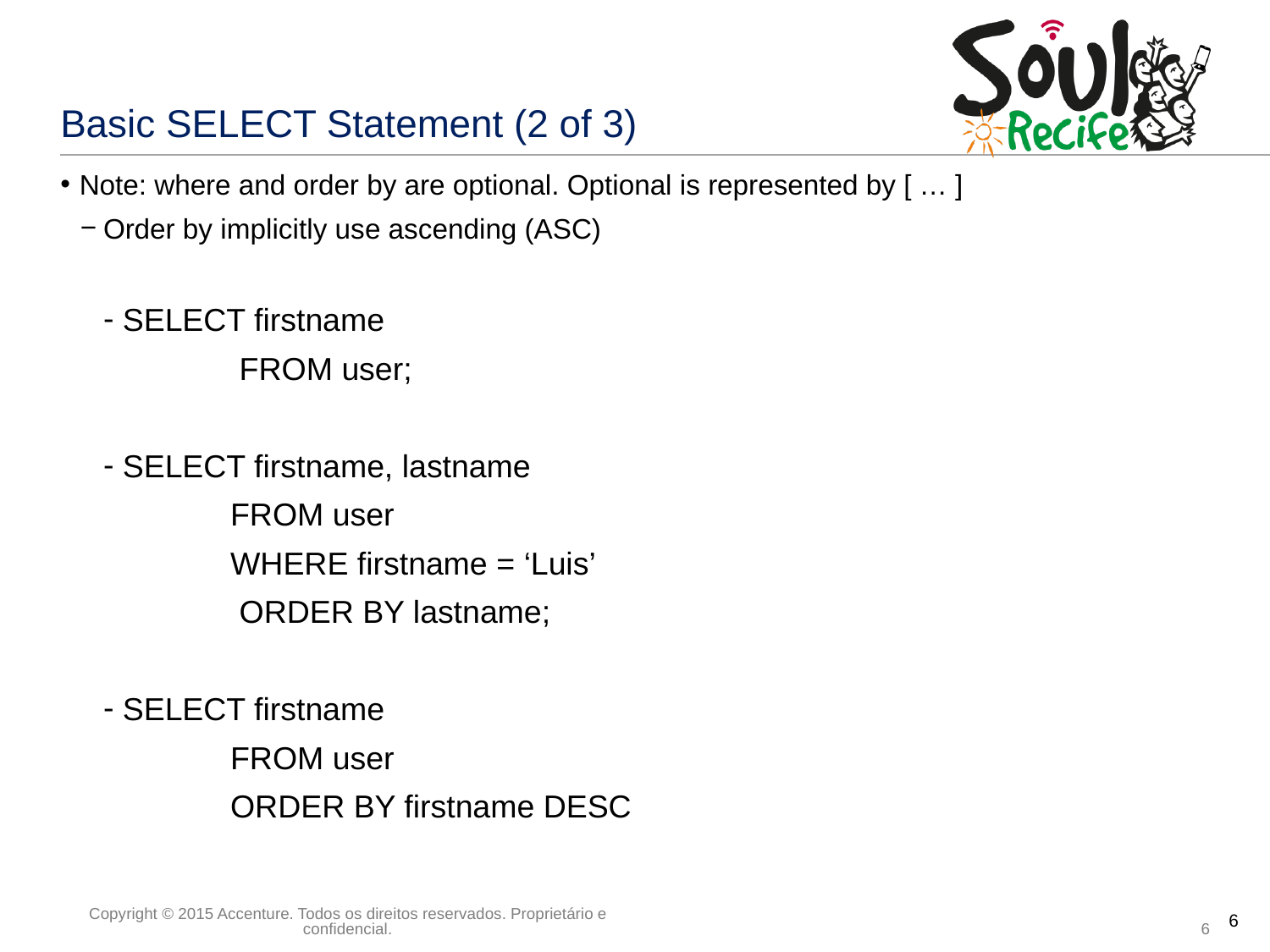

# Basic SELECT Statement (2 of 3)
Note: where and order by are optional. Optional is represented by [ … ]
Order by implicitly use ascending (ASC)

SELECT firstname
	 FROM user;

SELECT firstname, lastname
	FROM user
	WHERE firstname = ‘Luis’
	 ORDER BY lastname;

SELECT firstname
	FROM user
	ORDER BY firstname DESC
6